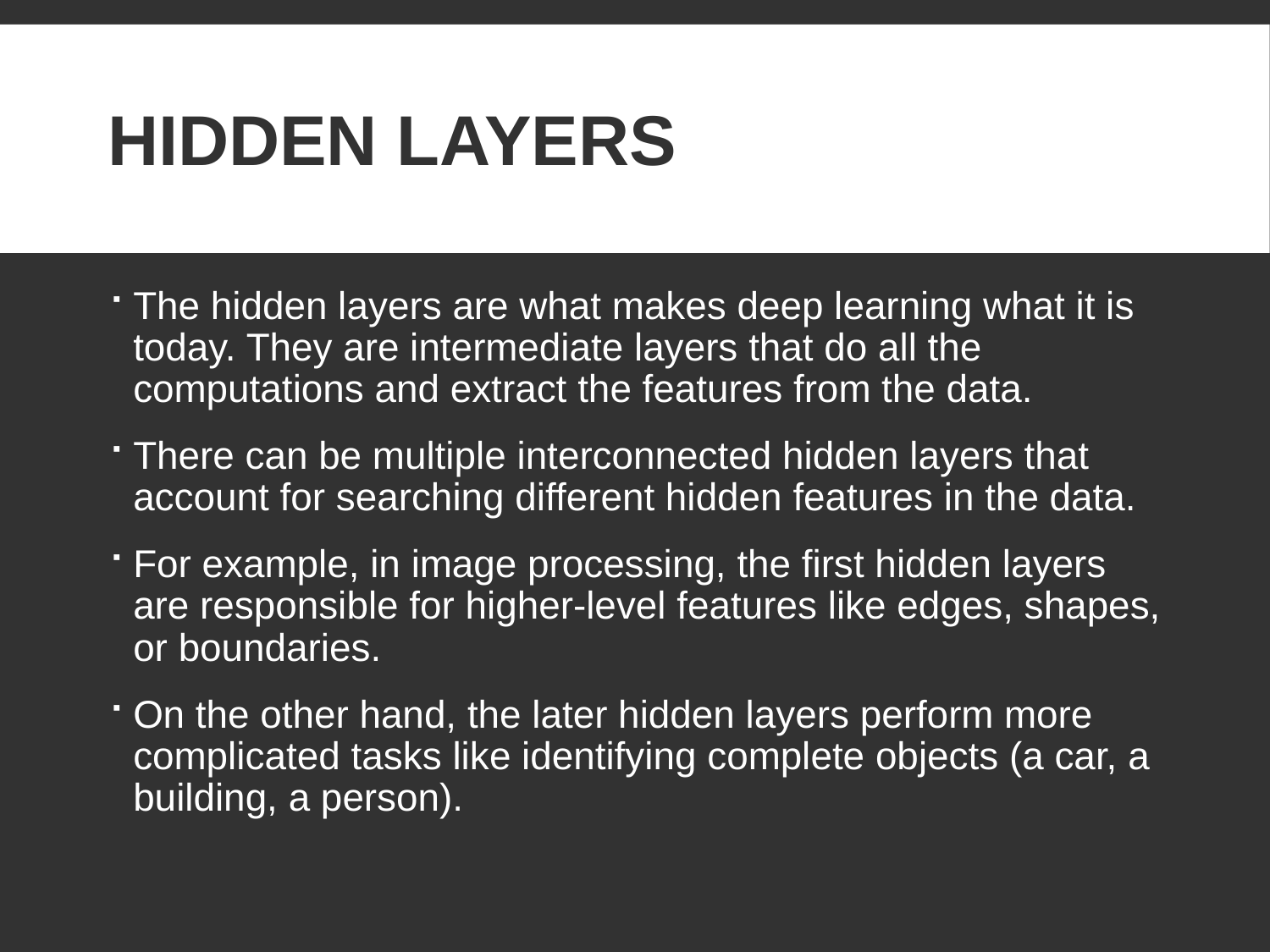

# Hidden Layers
The hidden layers are what makes deep learning what it is today. They are intermediate layers that do all the computations and extract the features from the data.
There can be multiple interconnected hidden layers that account for searching different hidden features in the data.
For example, in image processing, the first hidden layers are responsible for higher-level features like edges, shapes, or boundaries.
On the other hand, the later hidden layers perform more complicated tasks like identifying complete objects (a car, a building, a person).